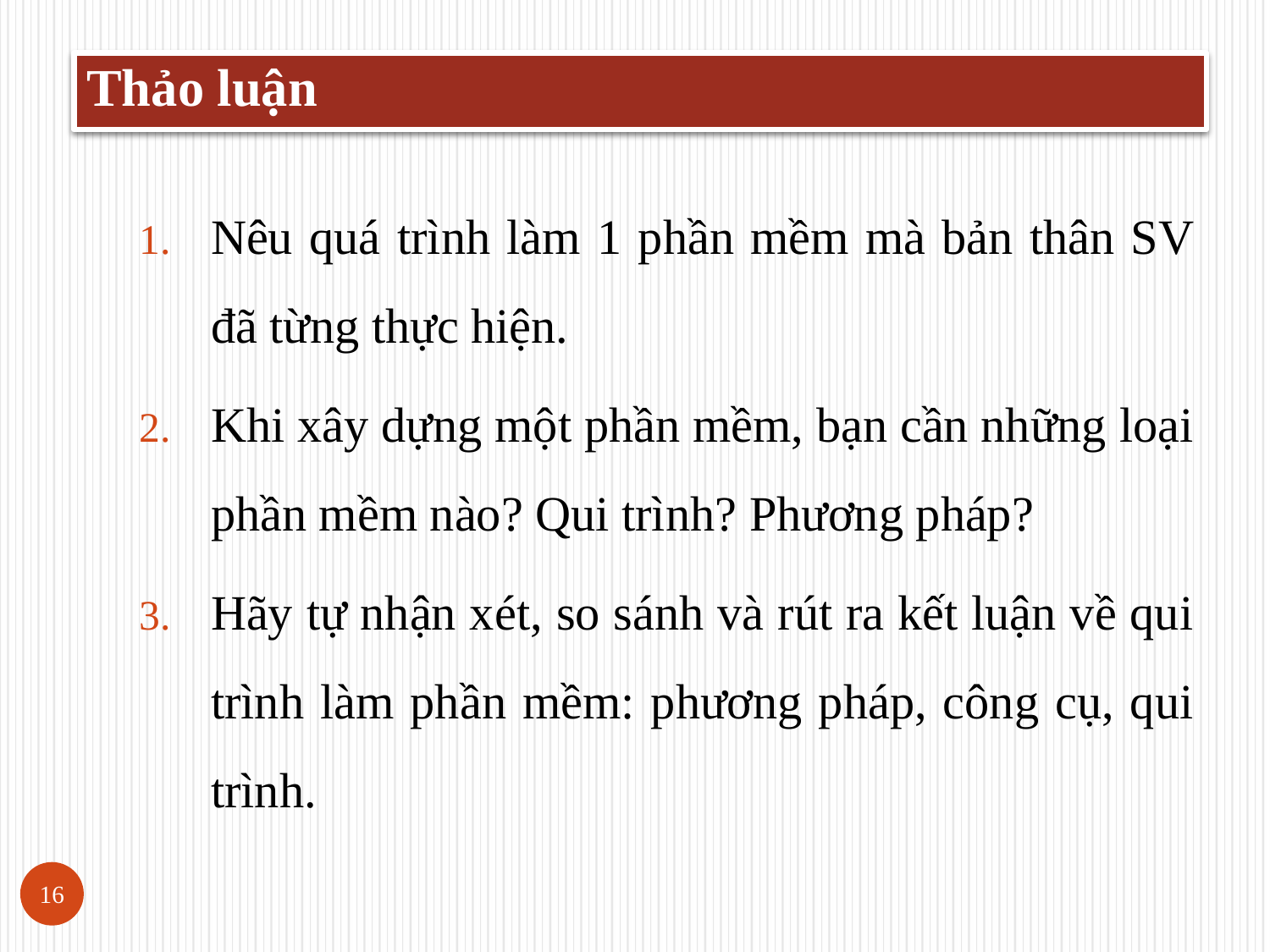

Thảo luận
Nêu quá trình làm 1 phần mềm mà bản thân SV đã từng thực hiện.
Khi xây dựng một phần mềm, bạn cần những loại phần mềm nào? Qui trình? Phương pháp?
Hãy tự nhận xét, so sánh và rút ra kết luận về qui trình làm phần mềm: phương pháp, công cụ, qui trình.
16